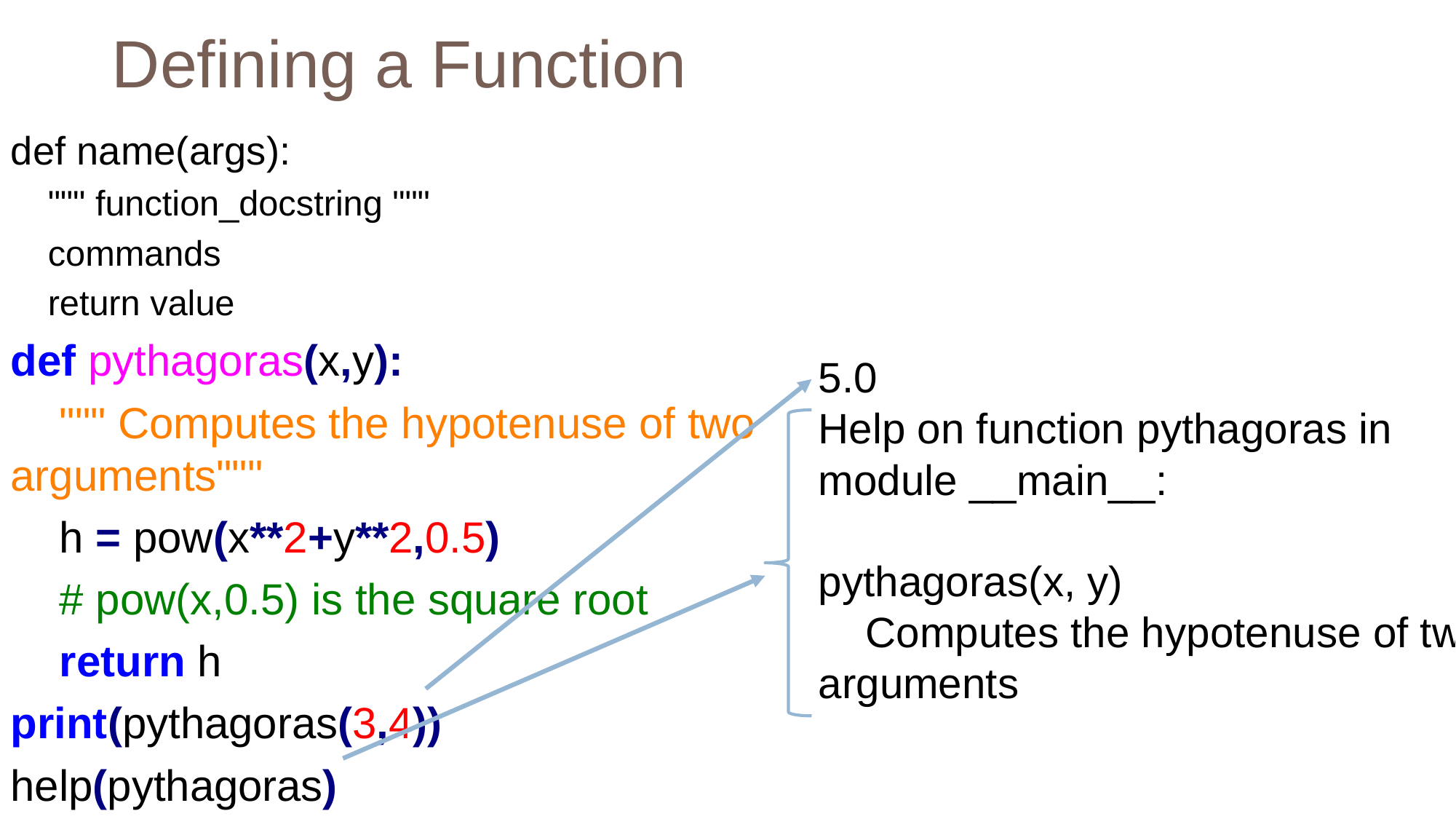

Defining a Function
def name(args):
""" function_docstring """
commands
return value
def pythagoras(x,y):
    """ Computes the hypotenuse of two arguments"""
    h = pow(x**2+y**2,0.5)
    # pow(x,0.5) is the square root
    return h
print(pythagoras(3,4))
help(pythagoras)
5.0
Help on function pythagoras in module __main__:

pythagoras(x, y)
    Computes the hypotenuse of two arguments